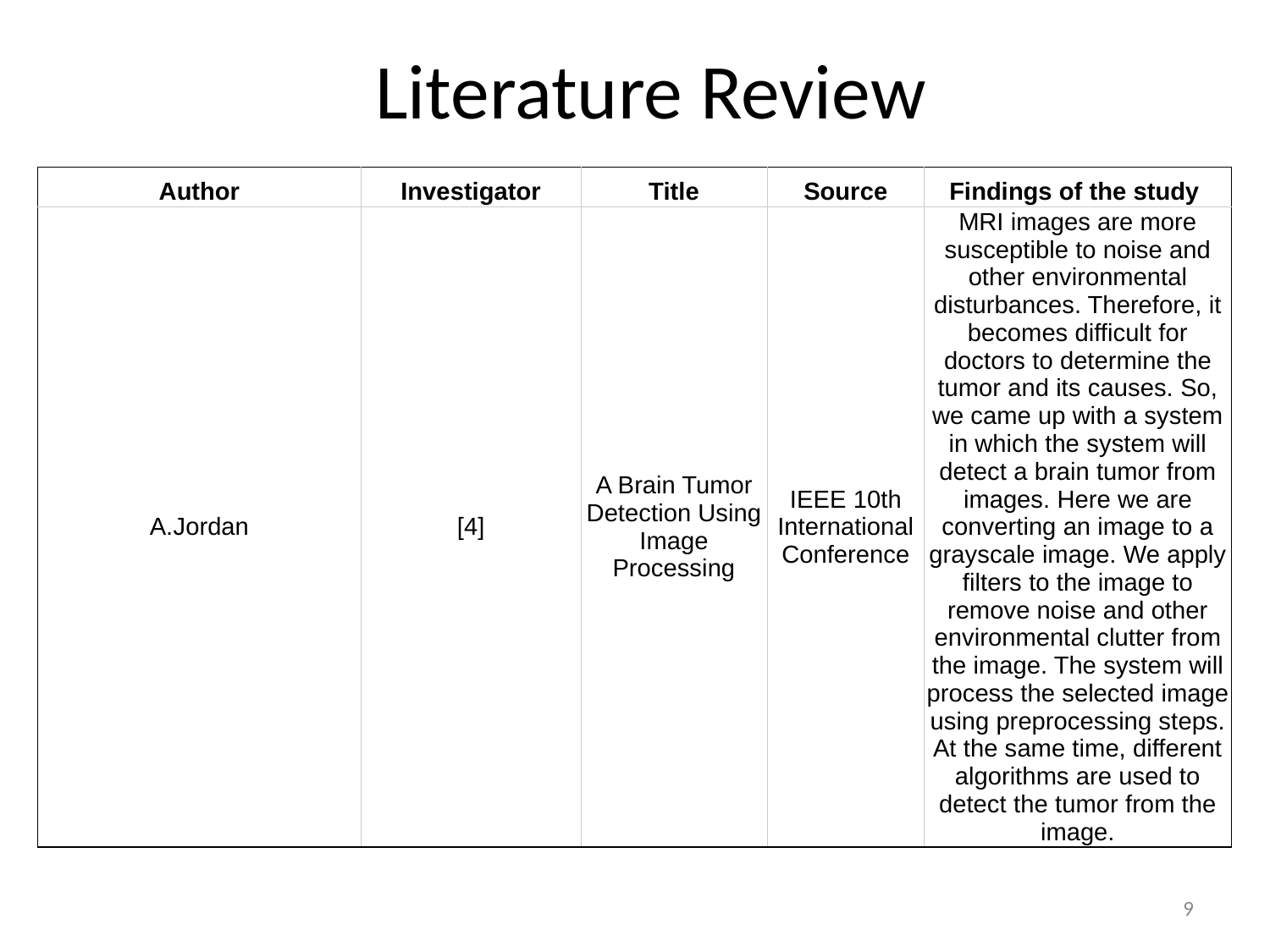

# Literature Review
| Author | Investigator | Title | Source | Findings of the study |
| --- | --- | --- | --- | --- |
| A.Jordan | [4] | A Brain Tumor Detection Using Image Processing | IEEE 10th International Conference | MRI images are more susceptible to noise and other environmental disturbances. Therefore, it becomes difficult for doctors to determine the tumor and its causes. So, we came up with a system in which the system will detect a brain tumor from images. Here we are converting an image to a grayscale image. We apply filters to the image to remove noise and other environmental clutter from the image. The system will process the selected image using preprocessing steps. At the same time, different algorithms are used to detect the tumor from the image. |
9